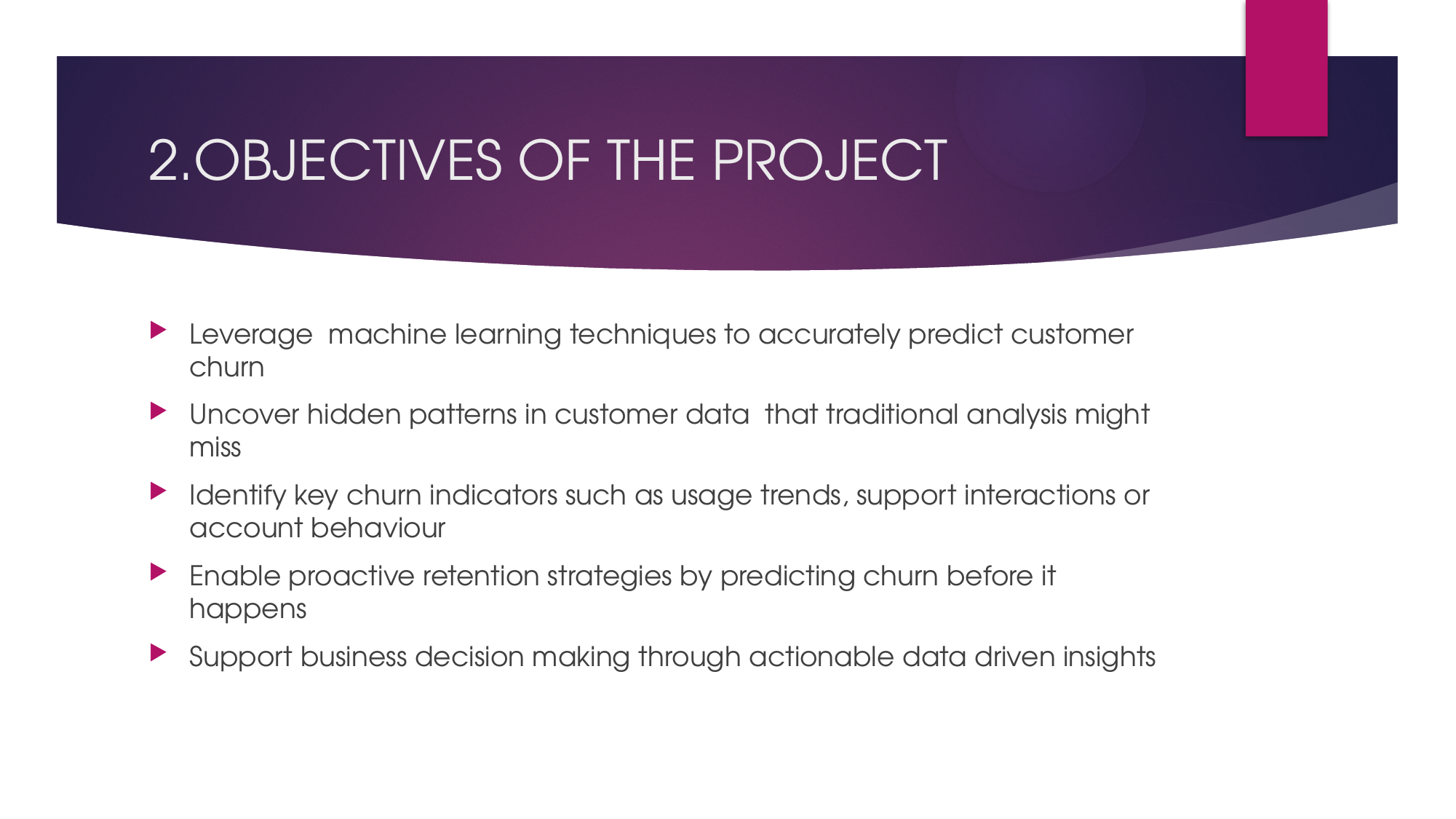

# 2.OBJECTIVES OF THE PROJECT
Leverage  machine learning techniques to accurately predict customer churn
Uncover hidden patterns in customer data  that traditional analysis might miss
Identify key churn indicators such as usage trends, support interactions or account behaviour
Enable proactive retention strategies by predicting churn before it happens
Support business decision making through actionable data driven insights